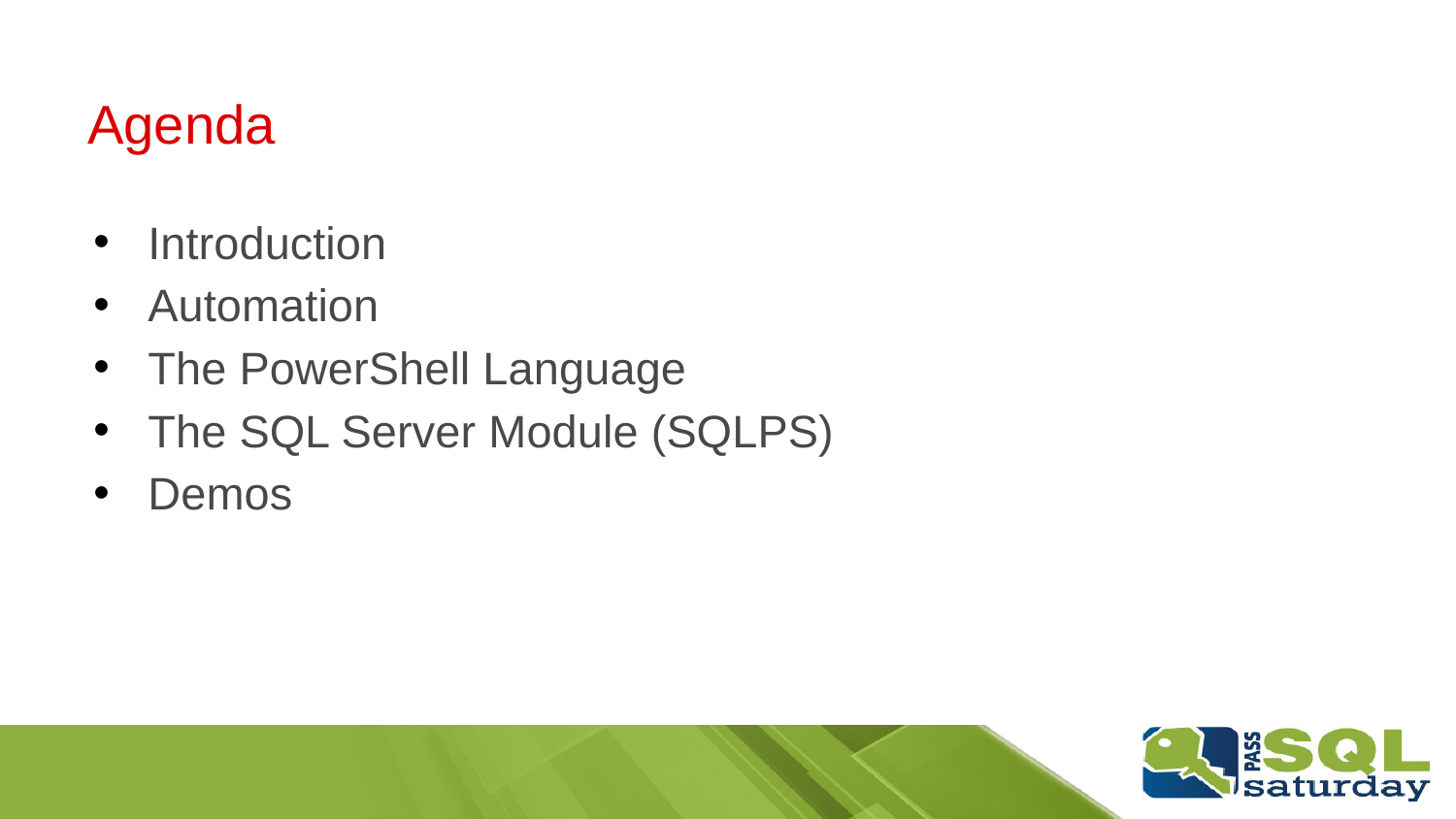

# Agenda
Introduction
Automation
The PowerShell Language
The SQL Server Module (SQLPS)
Demos